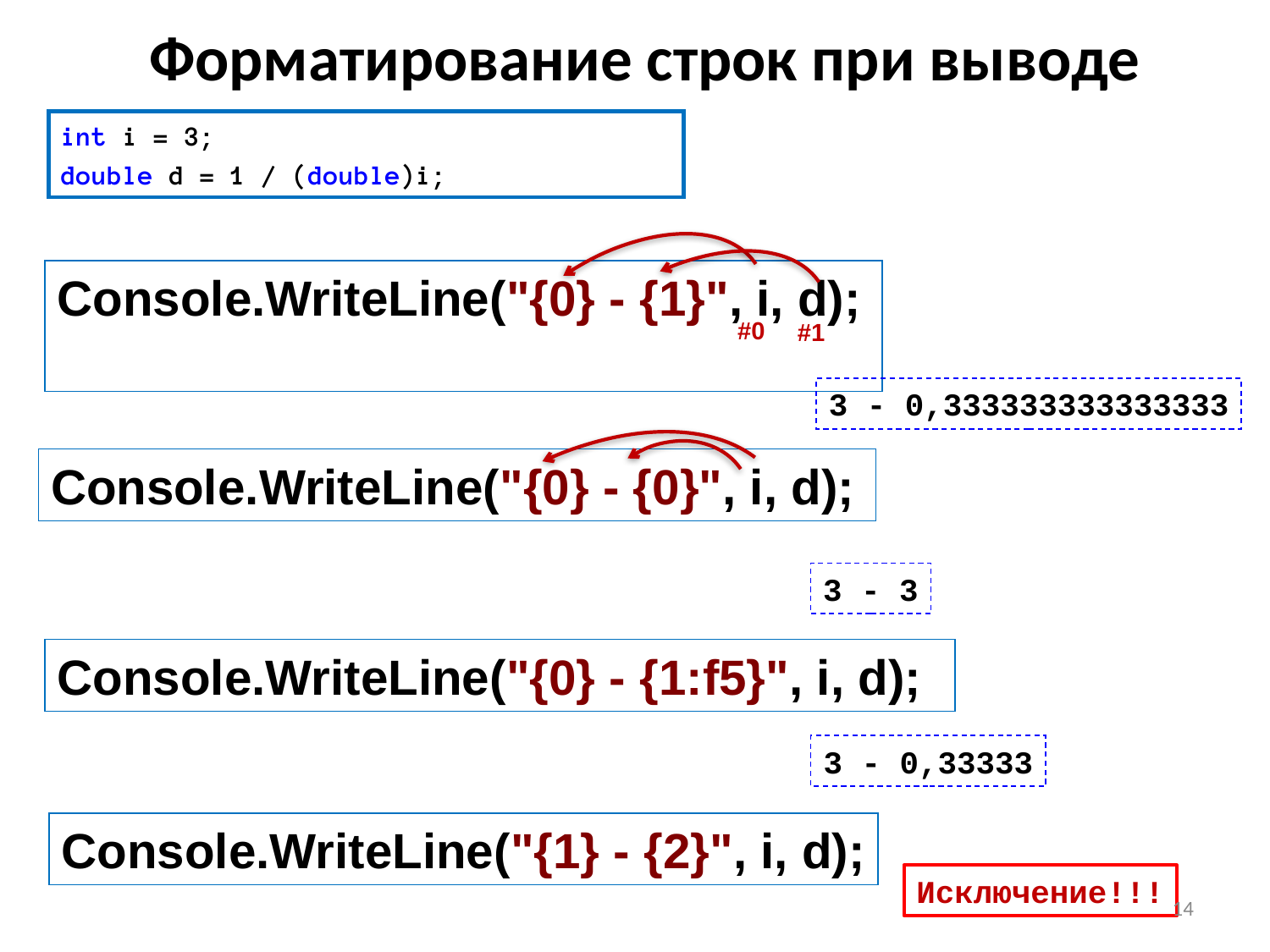

# Форматирование строк при выводе
int i = 3;
double d = 1 / (double)i;

Console.WriteLine("{0} - {1}", i, d);

#0
#1
3 - 0,333333333333333

Console.WriteLine("{0} - {0}", i, d);

3 - 3
Console.WriteLine("{0} - {1:f5}", i, d);
3 - 0,33333
Console.WriteLine("{1} - {2}", i, d);
Исключение!!!
14